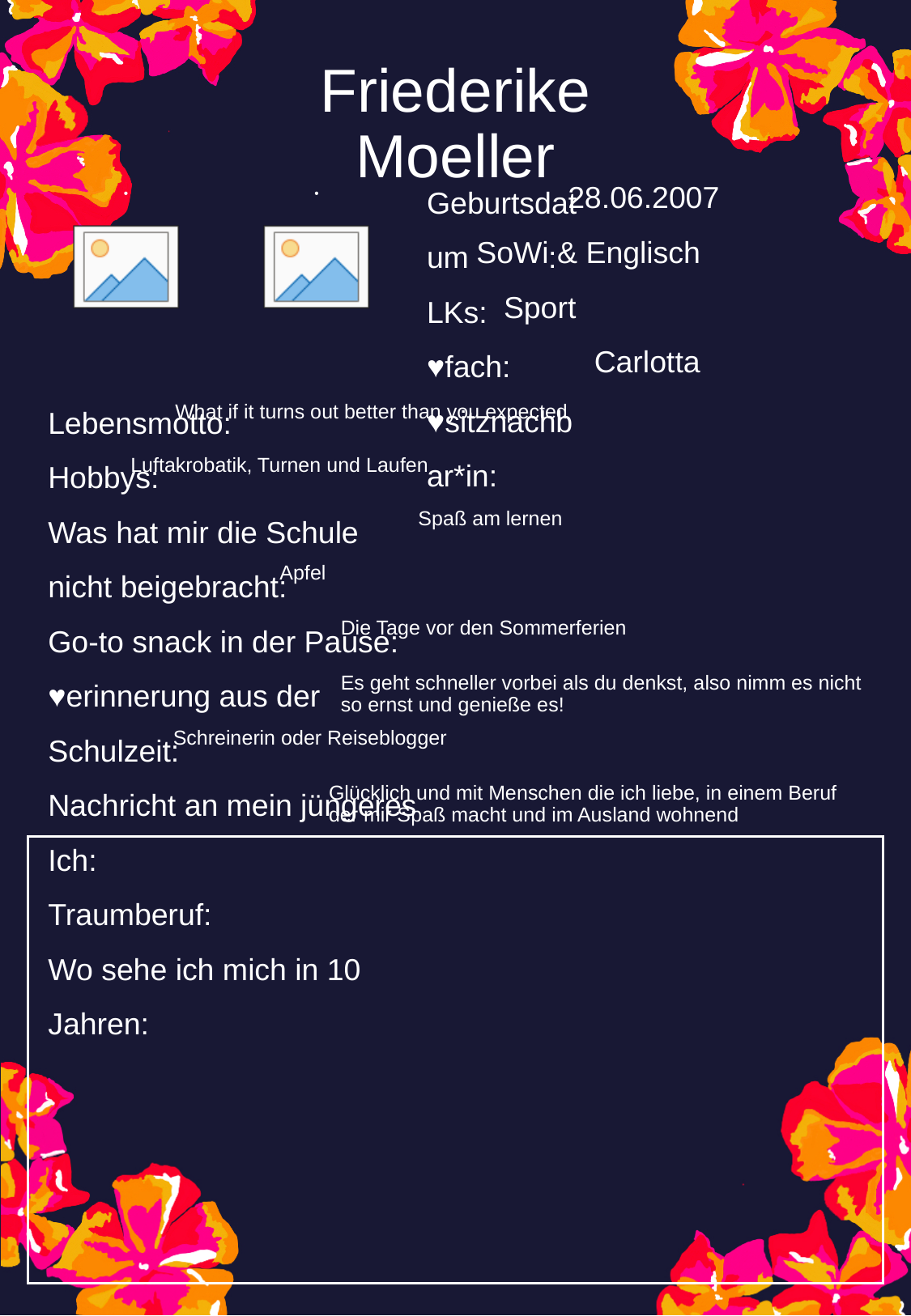

Friederike Moeller

28.06.2007
SoWi & Englisch
Sport
Carlotta
What if it turns out better than you expected
Luftakrobatik, Turnen und Laufen
Spaß am lernen
Apfel
Die Tage vor den Sommerferien
Es geht schneller vorbei als du denkst, also nimm es nicht so ernst und genieße es!
Schreinerin oder Reiseblogger
Glücklich und mit Menschen die ich liebe, in einem Beruf der mir Spaß macht und im Ausland wohnend